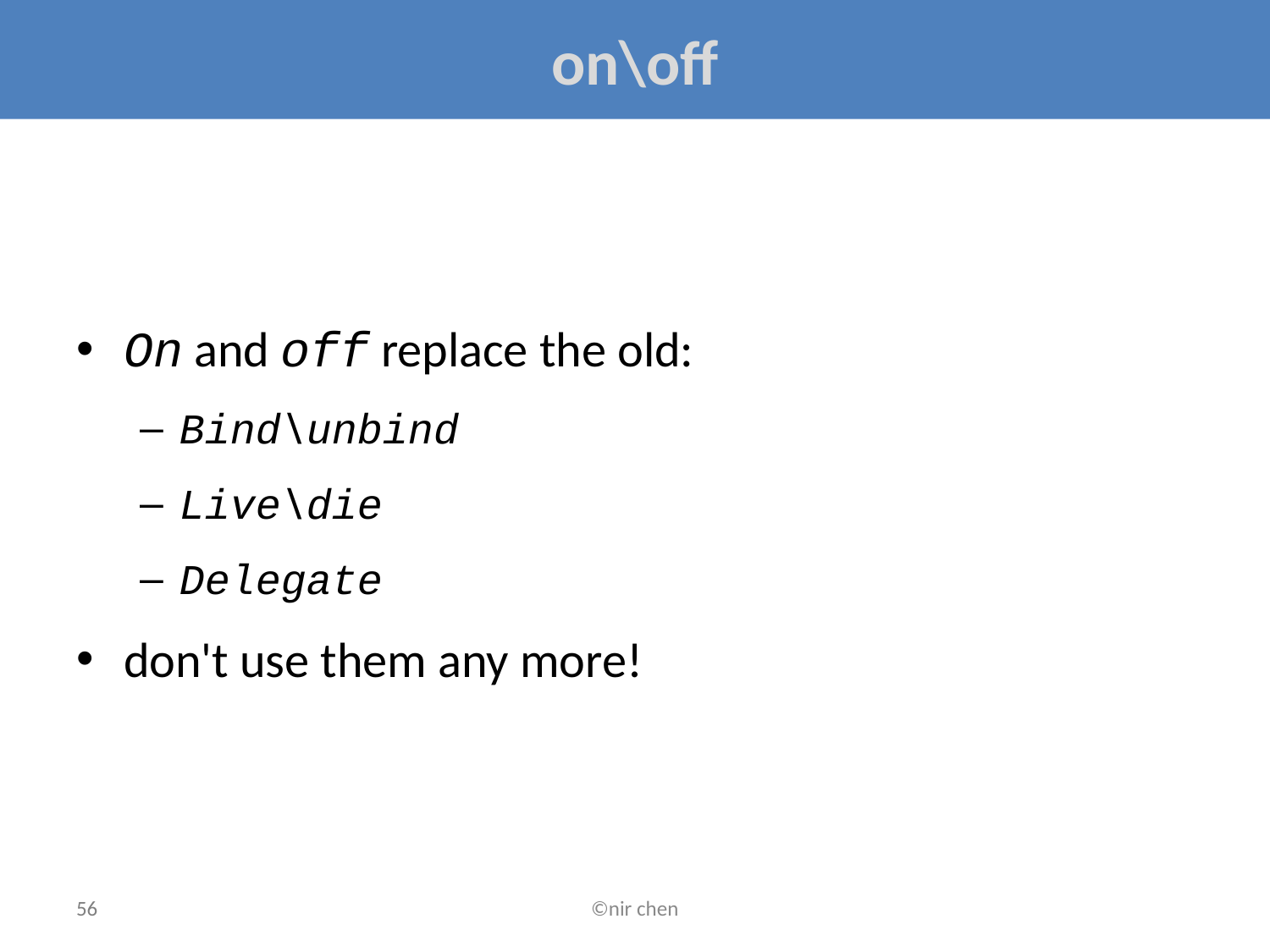

# on\off
On and off replace the old:
Bind\unbind
Live\die
Delegate
don't use them any more!
56
©nir chen